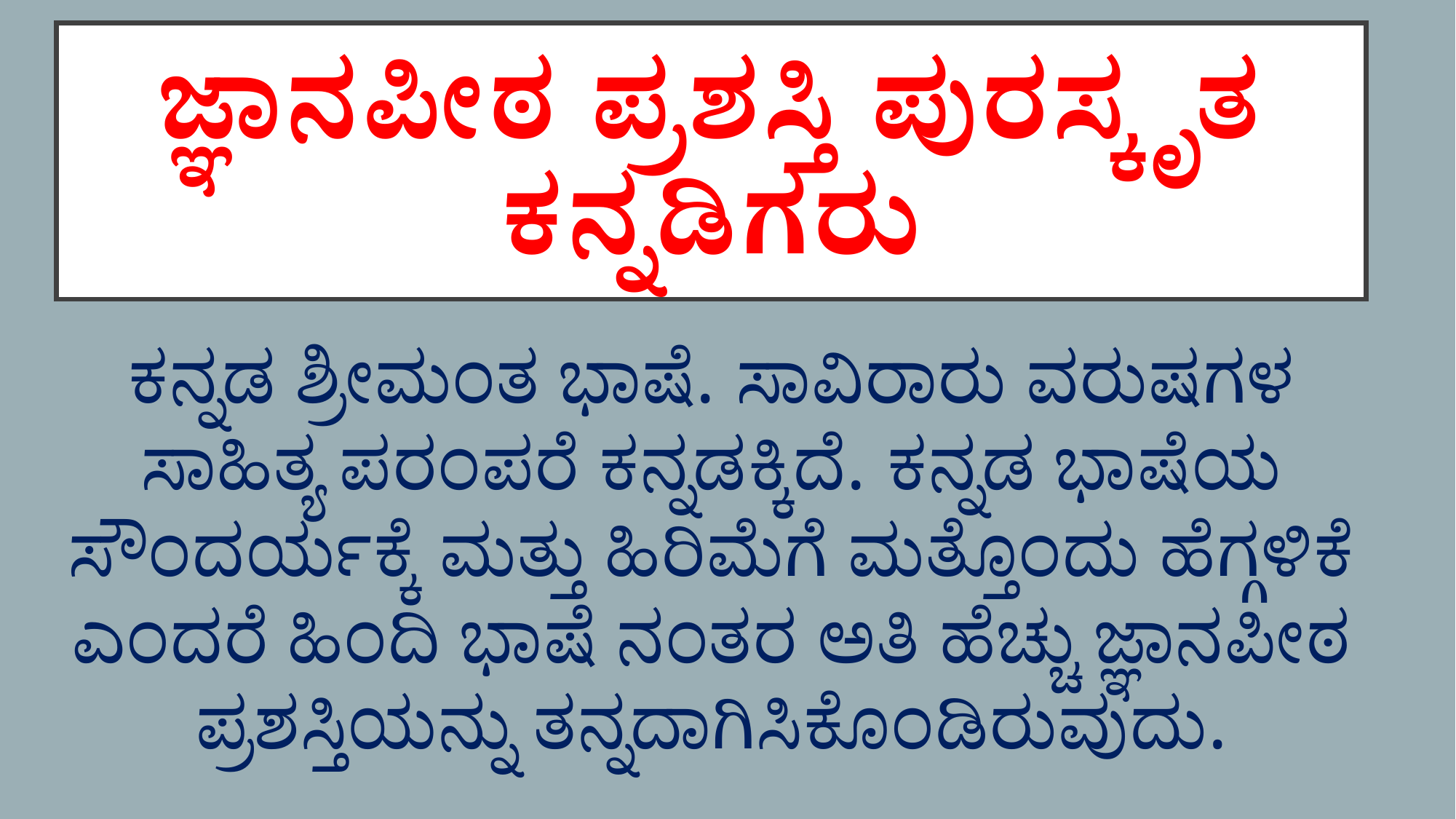

# ಜ್ಞಾನಪೀಠ ಪ್ರಶಸ್ತಿ ಪುರಸ್ಕೃತ ಕನ್ನಡಿಗರು
ಕನ್ನಡ ಶ್ರೀಮಂತ ಭಾಷೆ. ಸಾವಿರಾರು ವರುಷಗಳ ಸಾಹಿತ್ಯ ಪರಂಪರೆ ಕನ್ನಡಕ್ಕಿದೆ. ಕನ್ನಡ ಭಾಷೆಯ ಸೌಂದರ್ಯಕ್ಕೆ ಮತ್ತು ಹಿರಿಮೆಗೆ ಮತ್ತೊಂದು ಹೆಗ್ಗಳಿಕೆ ಎಂದರೆ ಹಿಂದಿ ಭಾಷೆ ನಂತರ ಅತಿ ಹೆಚ್ಚು ಜ್ಞಾನಪೀಠ ಪ್ರಶಸ್ತಿಯನ್ನು ತನ್ನದಾಗಿಸಿಕೊಂಡಿರುವುದು.